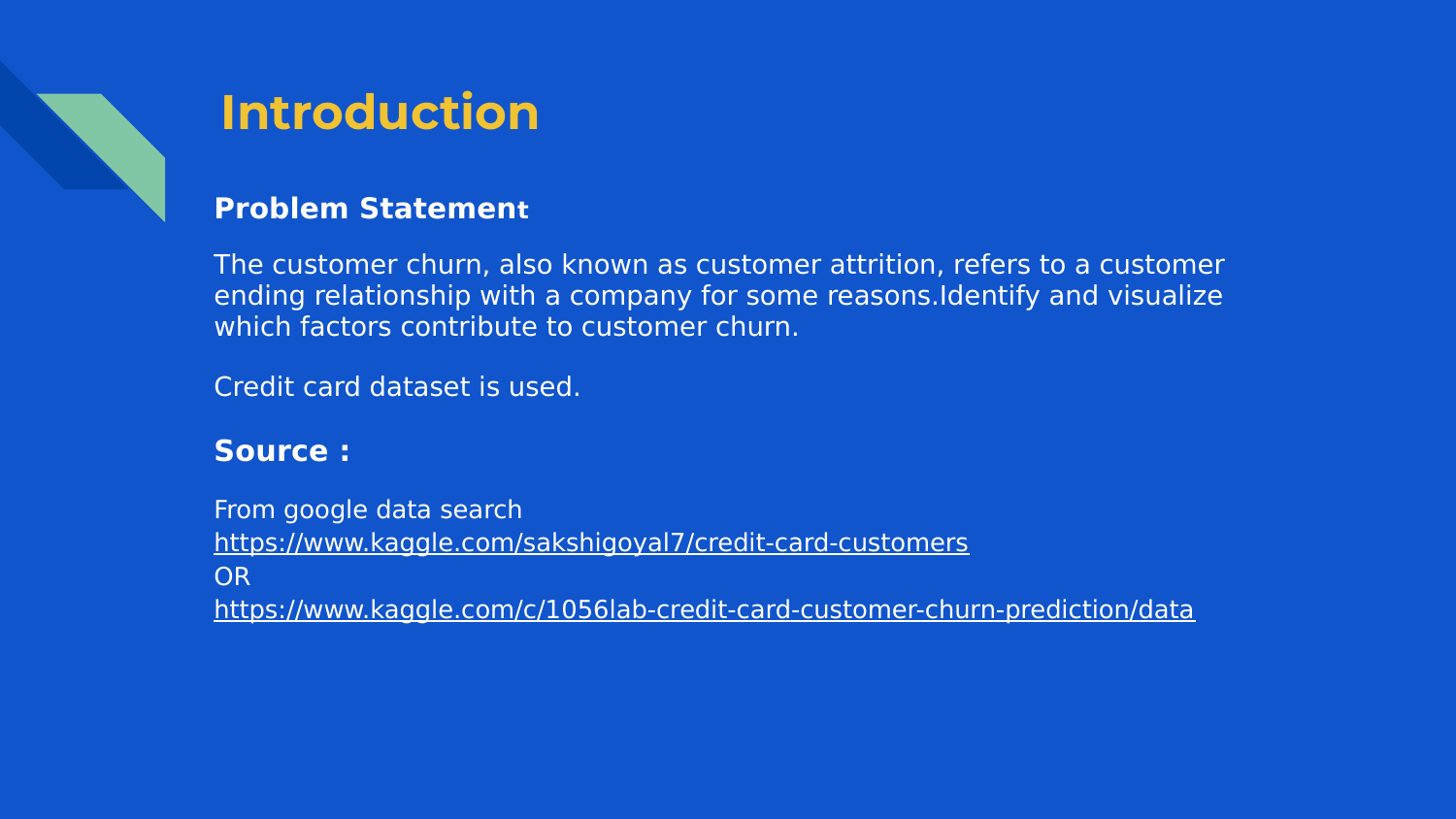

# Introduction
Problem Statement
The customer churn, also known as customer attrition, refers to a customer ending relationship with a company for some reasons.Identify and visualize which factors contribute to customer churn.
Credit card dataset is used.

Source :

From google data search
https://www.kaggle.com/sakshigoyal7/credit-card-customers
OR
https://www.kaggle.com/c/1056lab-credit-card-customer-churn-prediction/data